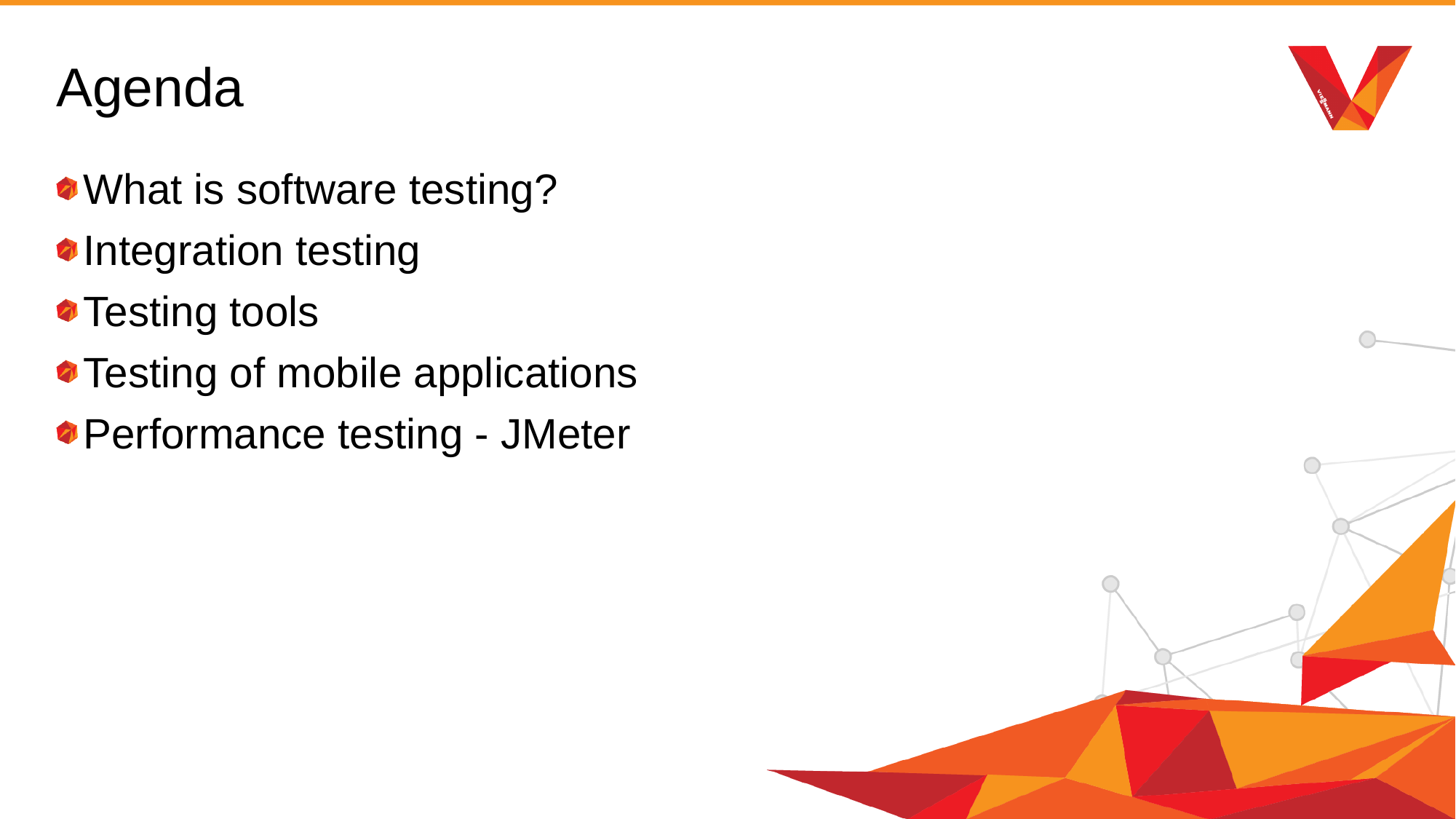

# Agenda
What is software testing?
Integration testing
Testing tools
Testing of mobile applications
Performance testing - JMeter